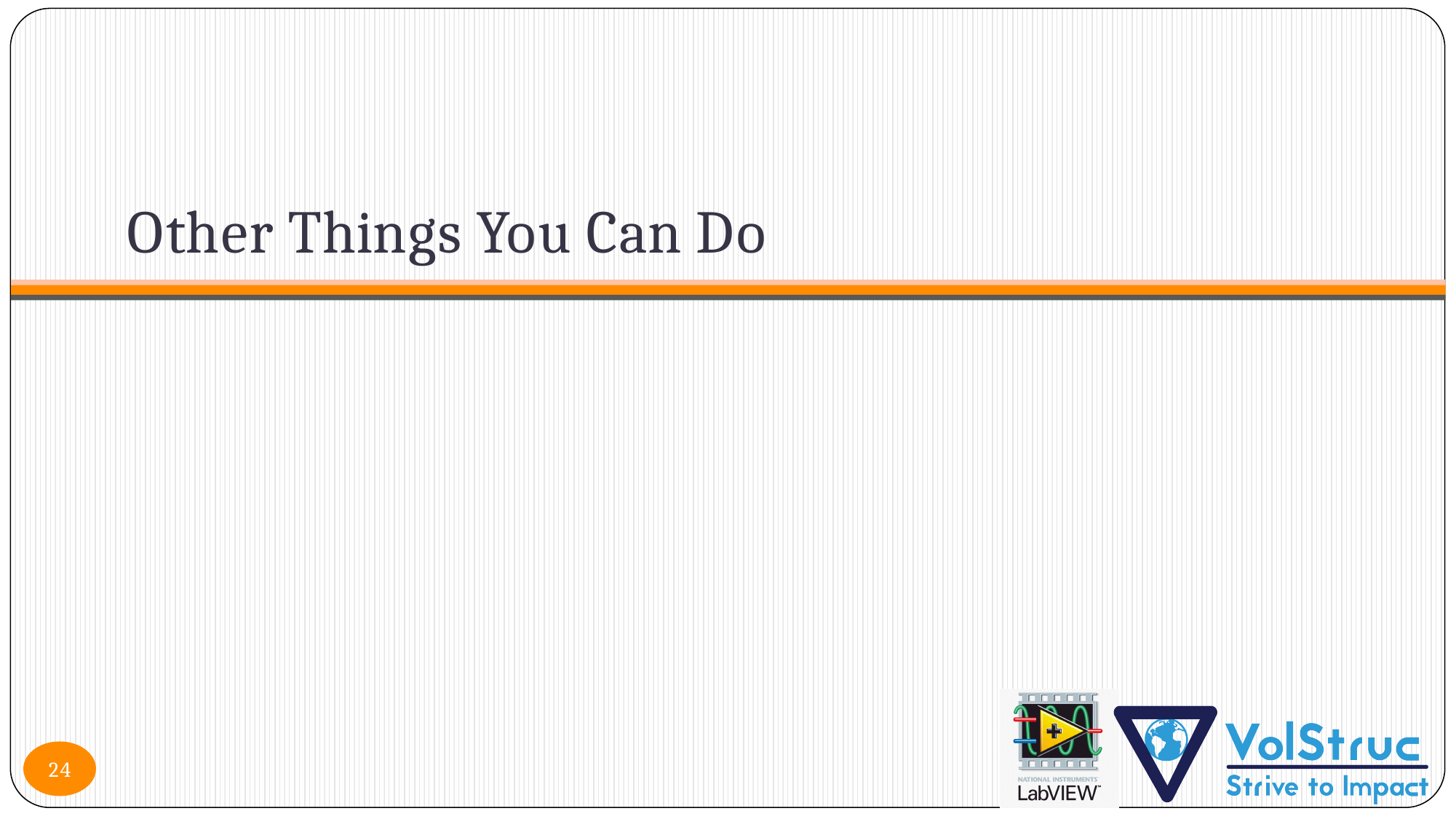

# Other Things You Can Do

24